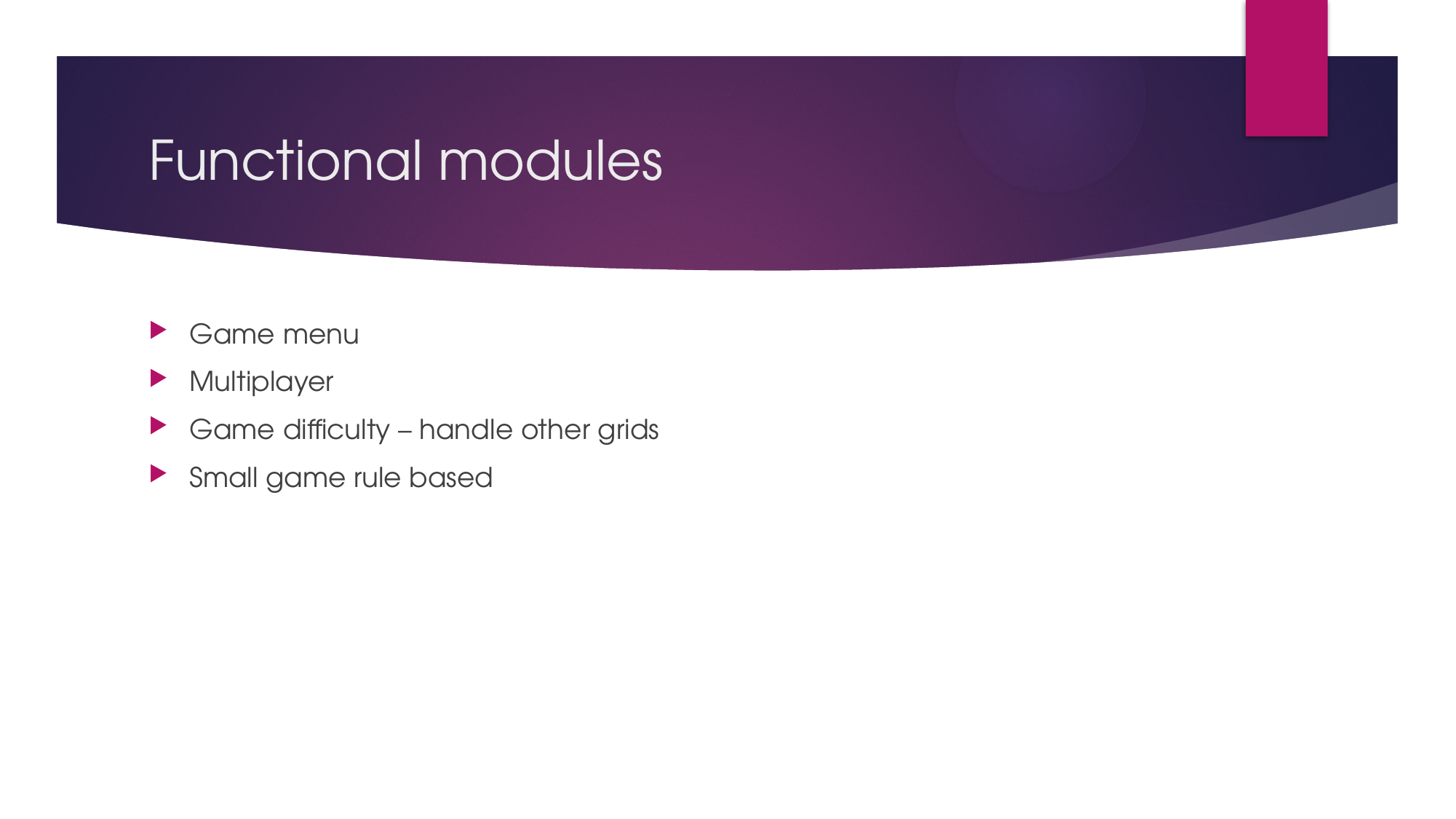

# Functional modules
Game menu
Multiplayer
Game difficulty – handle other grids
Small game rule based